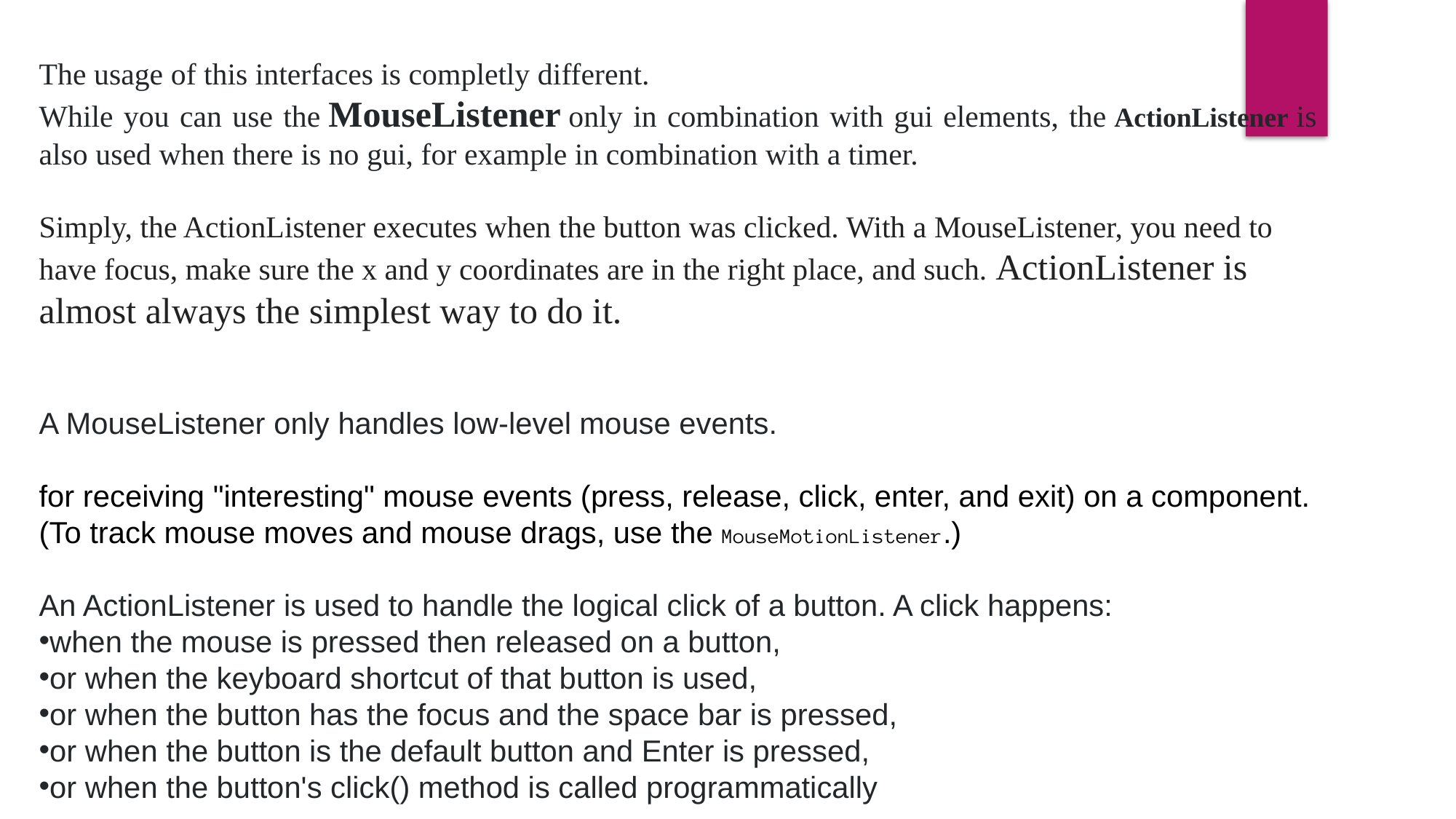

The usage of this interfaces is completly different.
While you can use the MouseListener only in combination with gui elements, the ActionListener is also used when there is no gui, for example in combination with a timer.

Simply, the ActionListener executes when the button was clicked. With a MouseListener, you need to have focus, make sure the x and y coordinates are in the right place, and such. ActionListener is almost always the simplest way to do it.

A MouseListener only handles low-level mouse events.

for receiving "interesting" mouse events (press, release, click, enter, and exit) on a component. (To track mouse moves and mouse drags, use the MouseMotionListener.)

An ActionListener is used to handle the logical click of a button. A click happens:
when the mouse is pressed then released on a button,
or when the keyboard shortcut of that button is used,
or when the button has the focus and the space bar is pressed,
or when the button is the default button and Enter is pressed,
or when the button's click() method is called programmatically